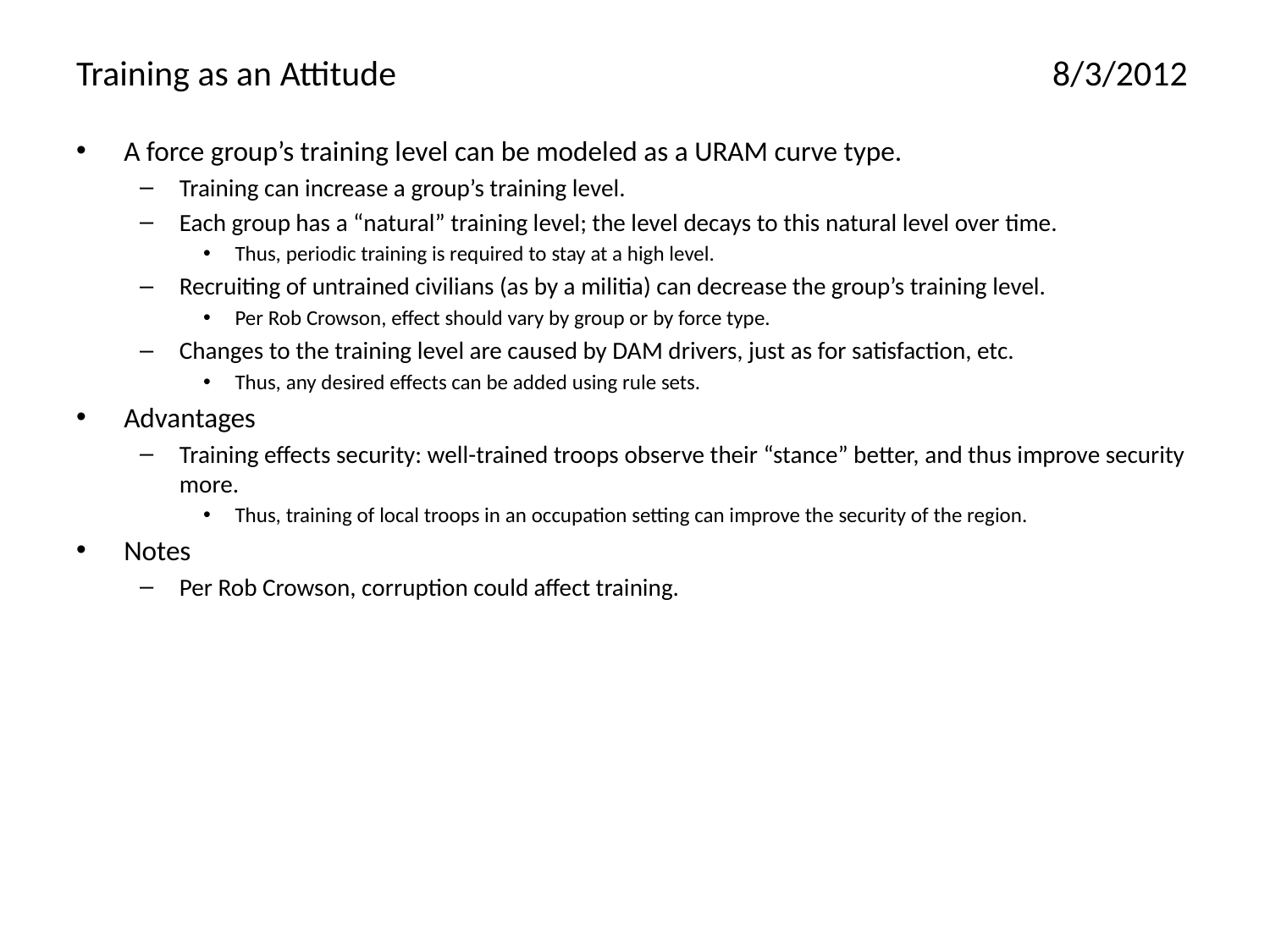

# Training as an Attitude	8/3/2012
A force group’s training level can be modeled as a URAM curve type.
Training can increase a group’s training level.
Each group has a “natural” training level; the level decays to this natural level over time.
Thus, periodic training is required to stay at a high level.
Recruiting of untrained civilians (as by a militia) can decrease the group’s training level.
Per Rob Crowson, effect should vary by group or by force type.
Changes to the training level are caused by DAM drivers, just as for satisfaction, etc.
Thus, any desired effects can be added using rule sets.
Advantages
Training effects security: well-trained troops observe their “stance” better, and thus improve security more.
Thus, training of local troops in an occupation setting can improve the security of the region.
Notes
Per Rob Crowson, corruption could affect training.